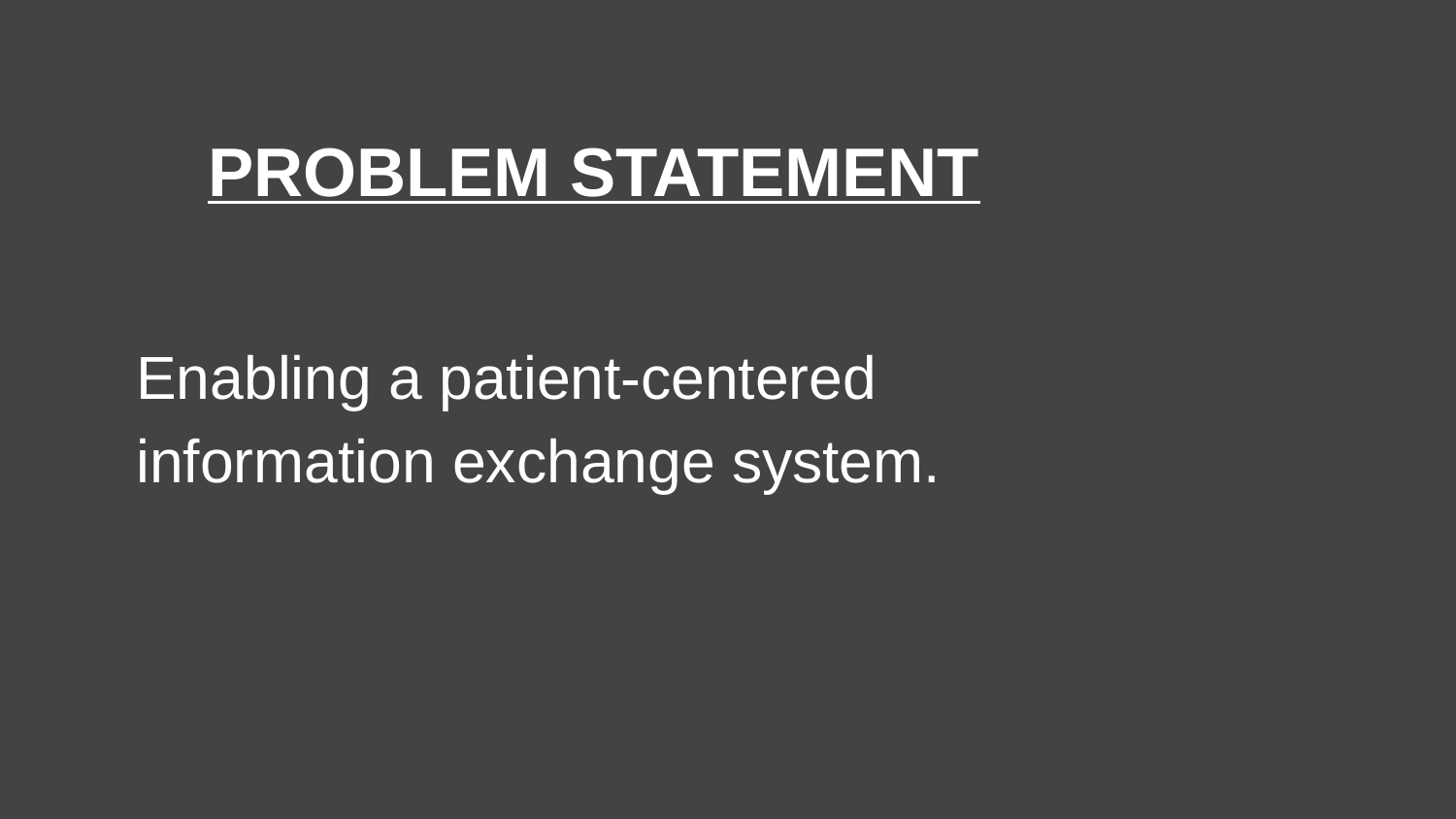

PROBLEM STATEMENTNT
Enabling a patient-centered information exchange system.